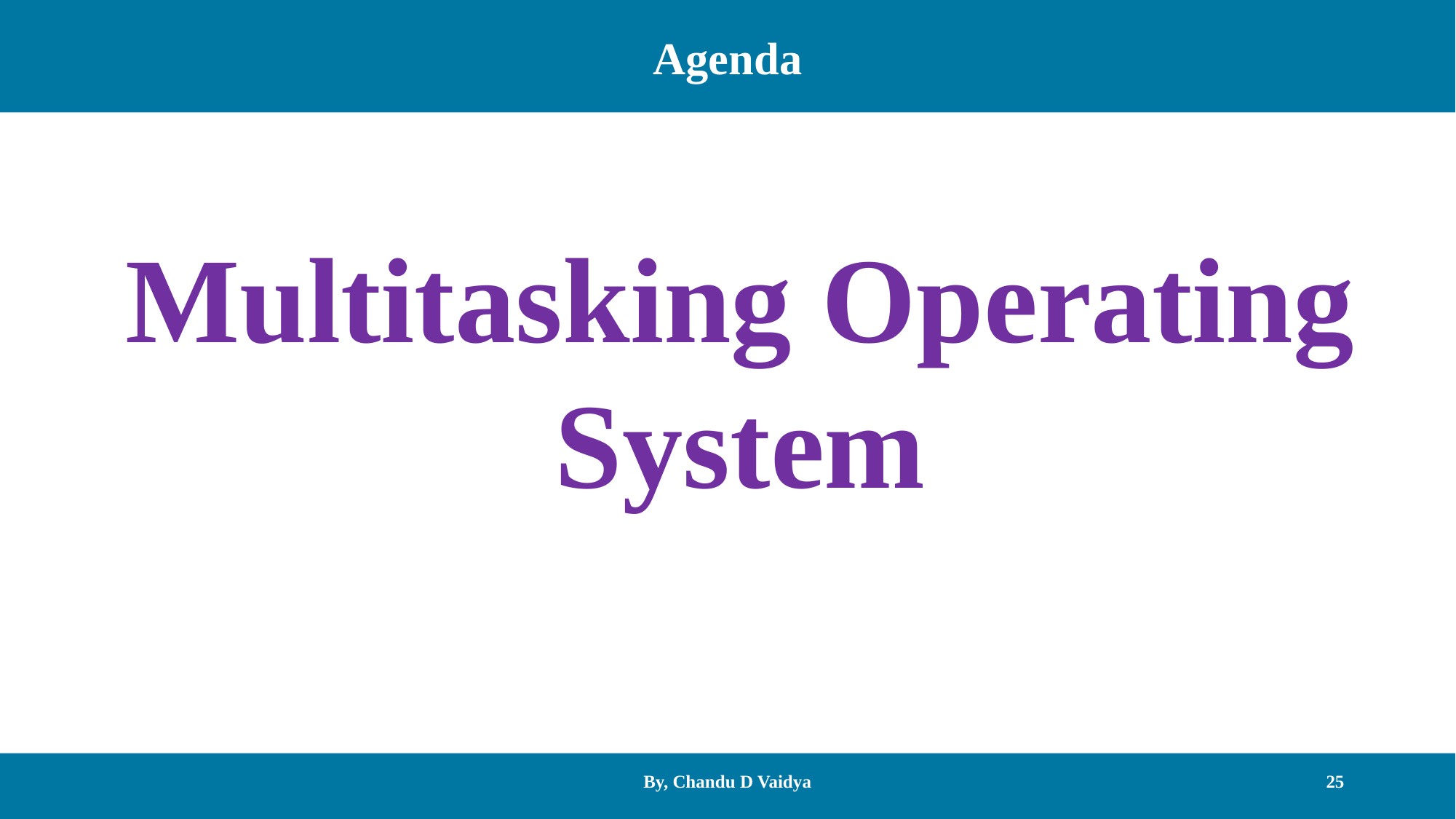

Agenda

Multitasking Operating System

By, Chandu D Vaidya
25